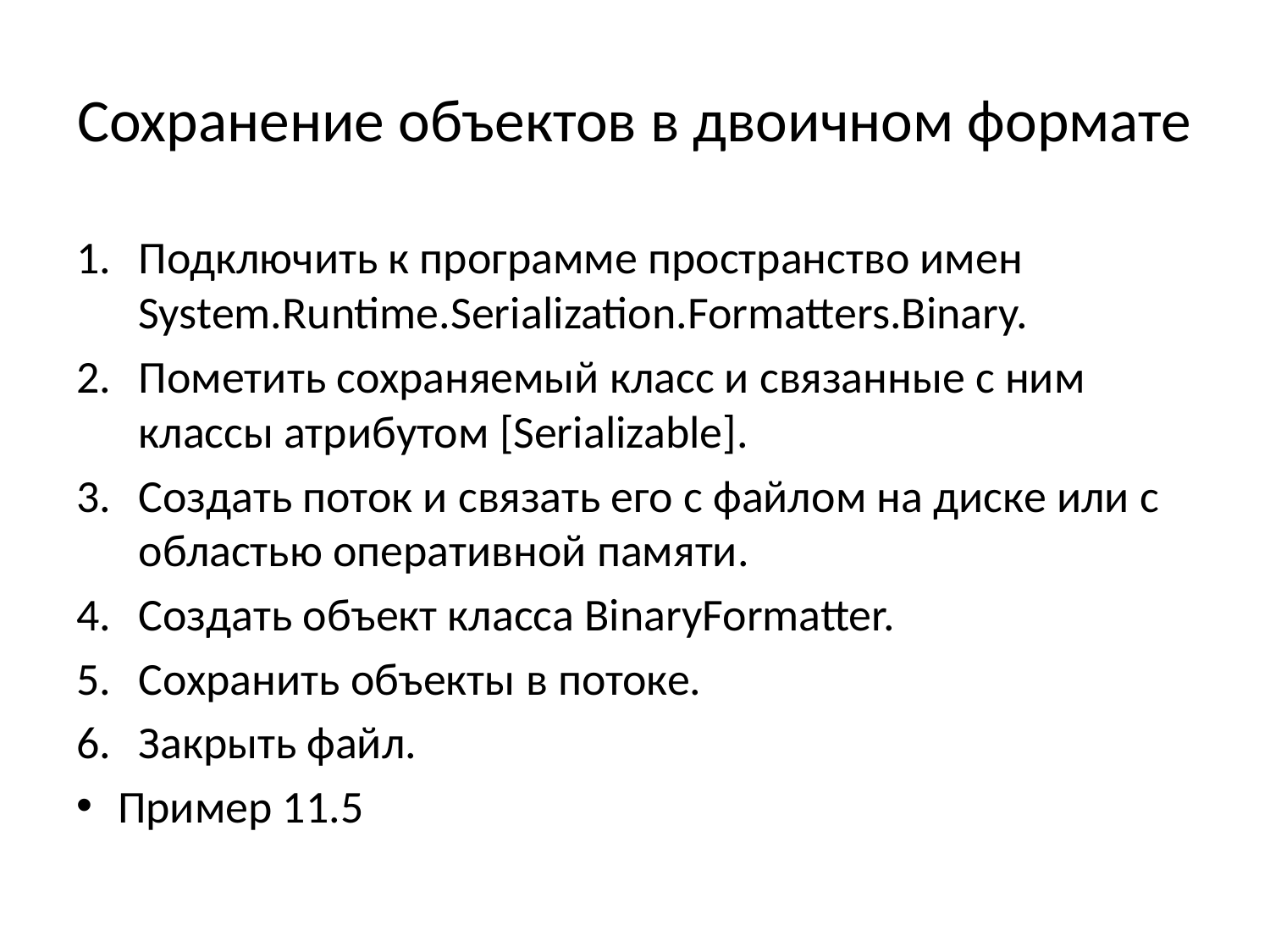

# Cохранение объектов в двоичном формате
Подключить к программе пространство имен System.Runtime.Serialization.Formatters.Binary.
Пометить сохраняемый класс и связанные с ним классы атрибутом [Serializable].
Создать поток и связать его с файлом на диске или с областью оперативной памяти.
Создать объект класса BinaryFormatter.
Сохранить объекты в потоке.
Закрыть файл.
Пример 11.5